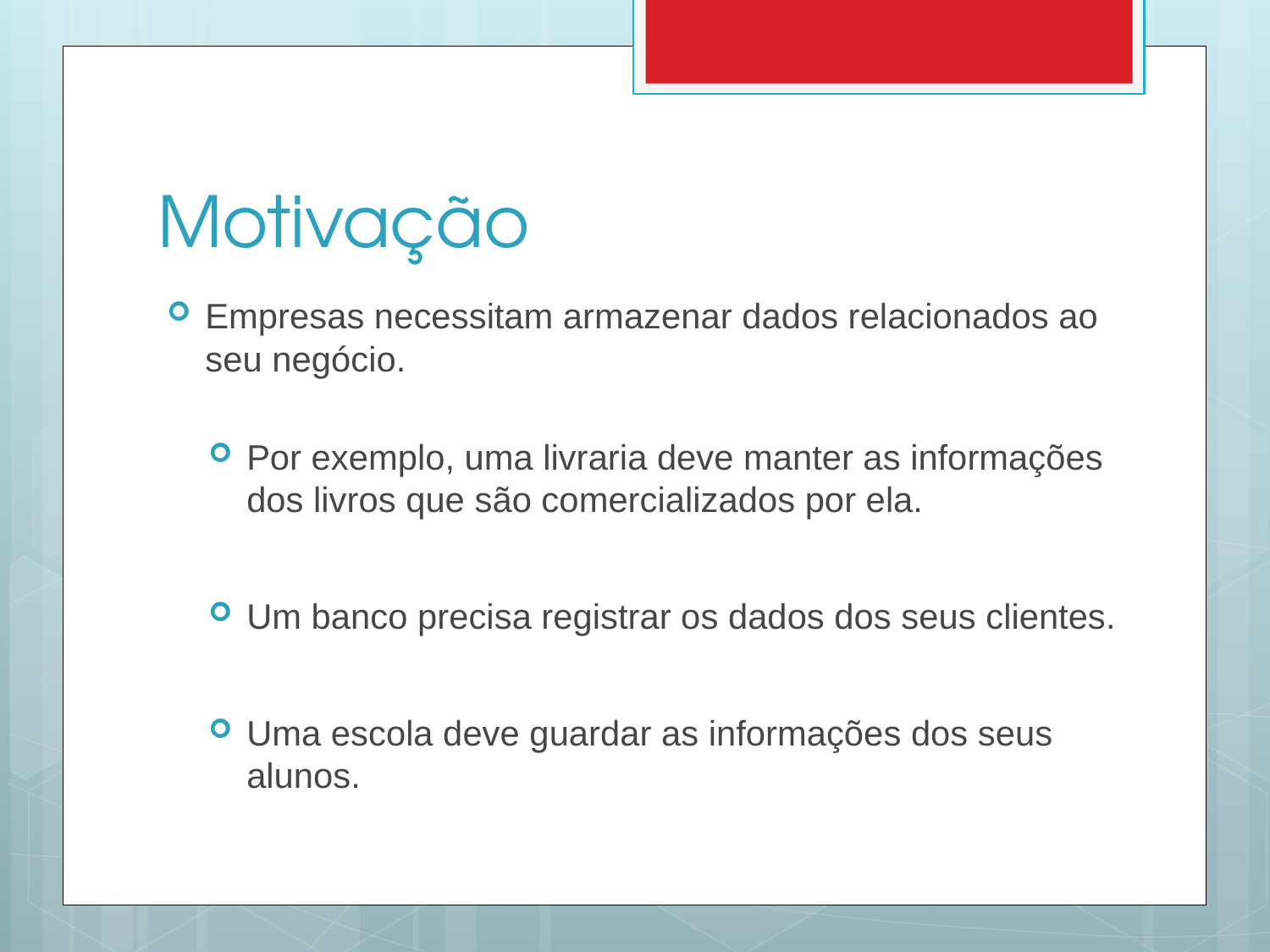

# Motivação
Empresas necessitam armazenar dados relacionados ao seu negócio.

Por exemplo, uma livraria deve manter as informações dos livros que são comercializados por ela.

Um banco precisa registrar os dados dos seus clientes.

Uma escola deve guardar as informações dos seus alunos.